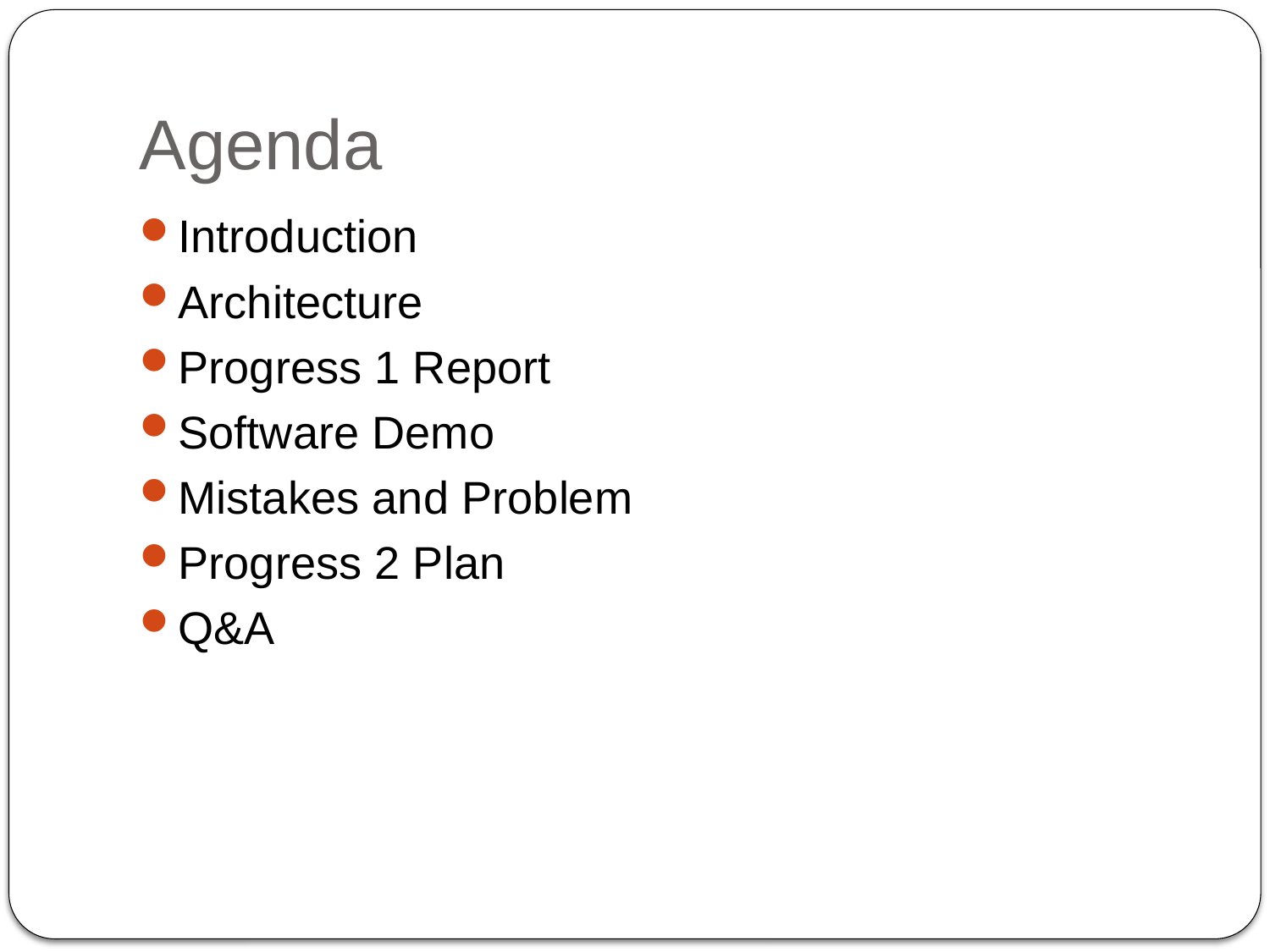

# Agenda
Introduction
Architecture
Progress 1 Report
Software Demo
Mistakes and Problem
Progress 2 Plan
Q&A